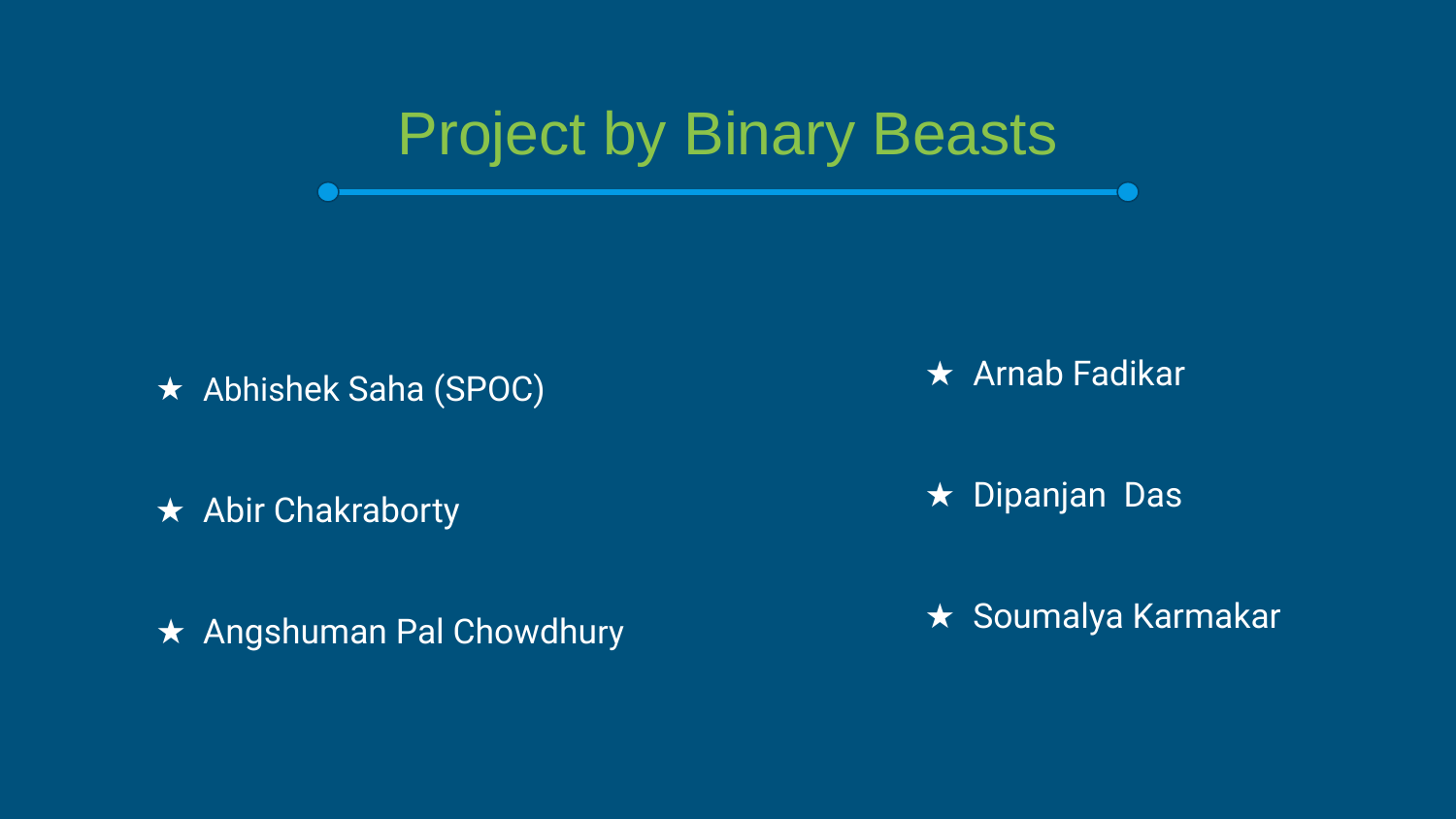

# Project by Binary Beasts

Arnab Fadikar
Dipanjan  Das
Soumalya Karmakar
Abhishek Saha (SPOC)
Abir Chakraborty
Angshuman Pal Chowdhury